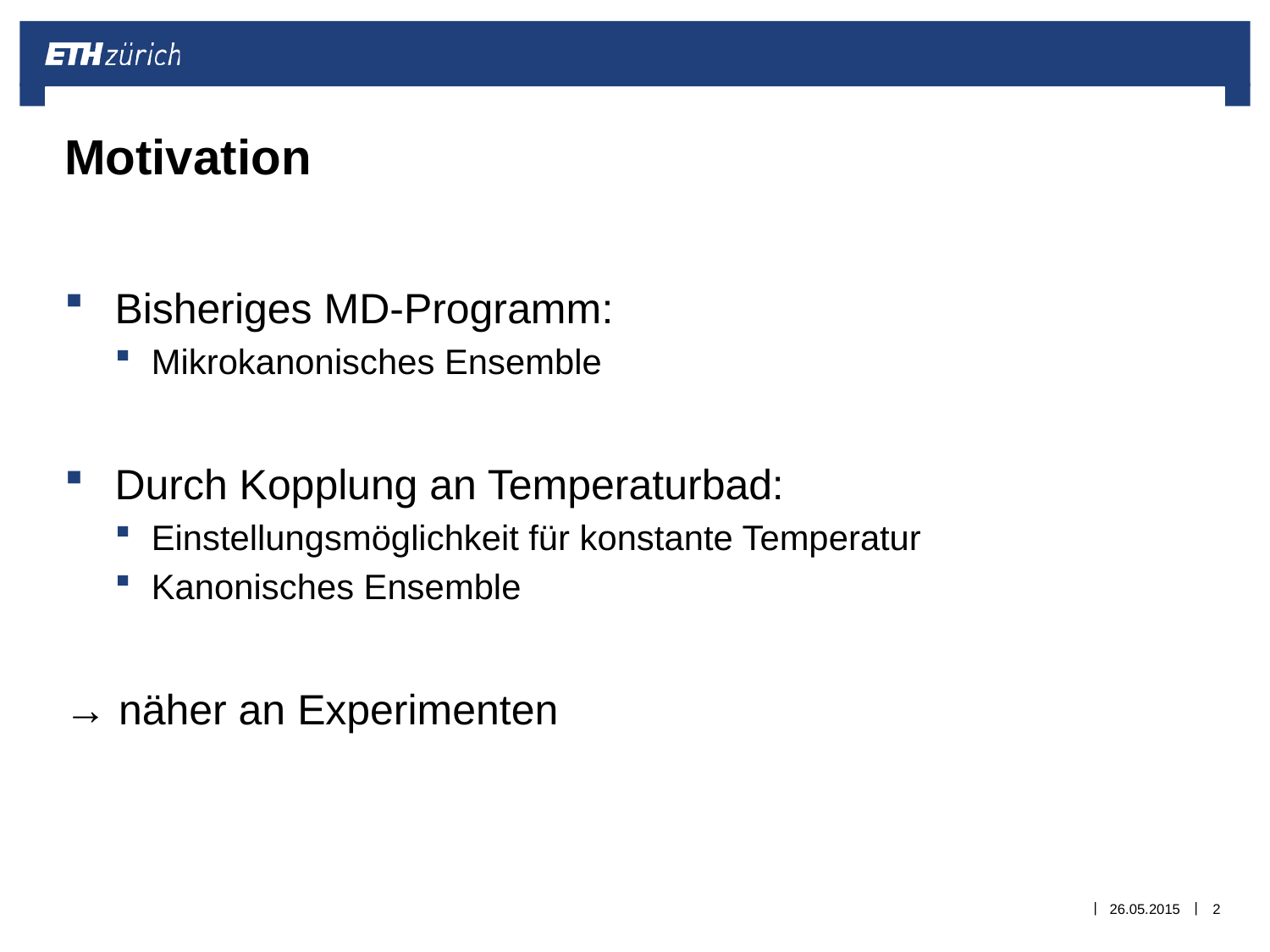

# Motivation
Bisheriges MD-Programm:
Mikrokanonisches Ensemble

Durch Kopplung an Temperaturbad:
Einstellungsmöglichkeit für konstante Temperatur
Kanonisches Ensemble

→ näher an Experimenten
26.05.2015
2